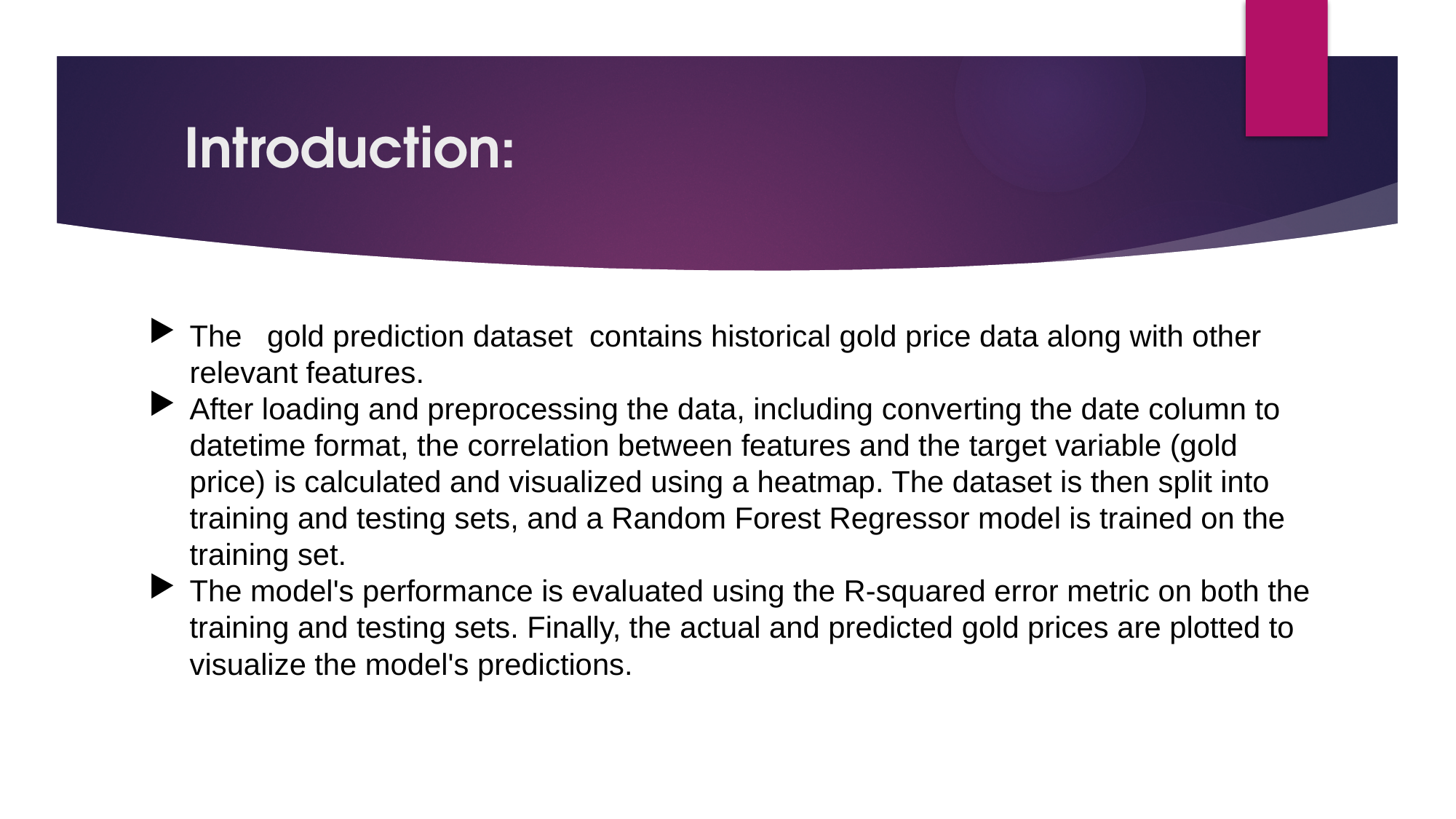

# Introduction:
The   gold prediction dataset  contains historical gold price data along with other relevant features.
After loading and preprocessing the data, including converting the date column to datetime format, the correlation between features and the target variable (gold price) is calculated and visualized using a heatmap. The dataset is then split into training and testing sets, and a Random Forest Regressor model is trained on the training set.
The model's performance is evaluated using the R-squared error metric on both the training and testing sets. Finally, the actual and predicted gold prices are plotted to visualize the model's predictions.